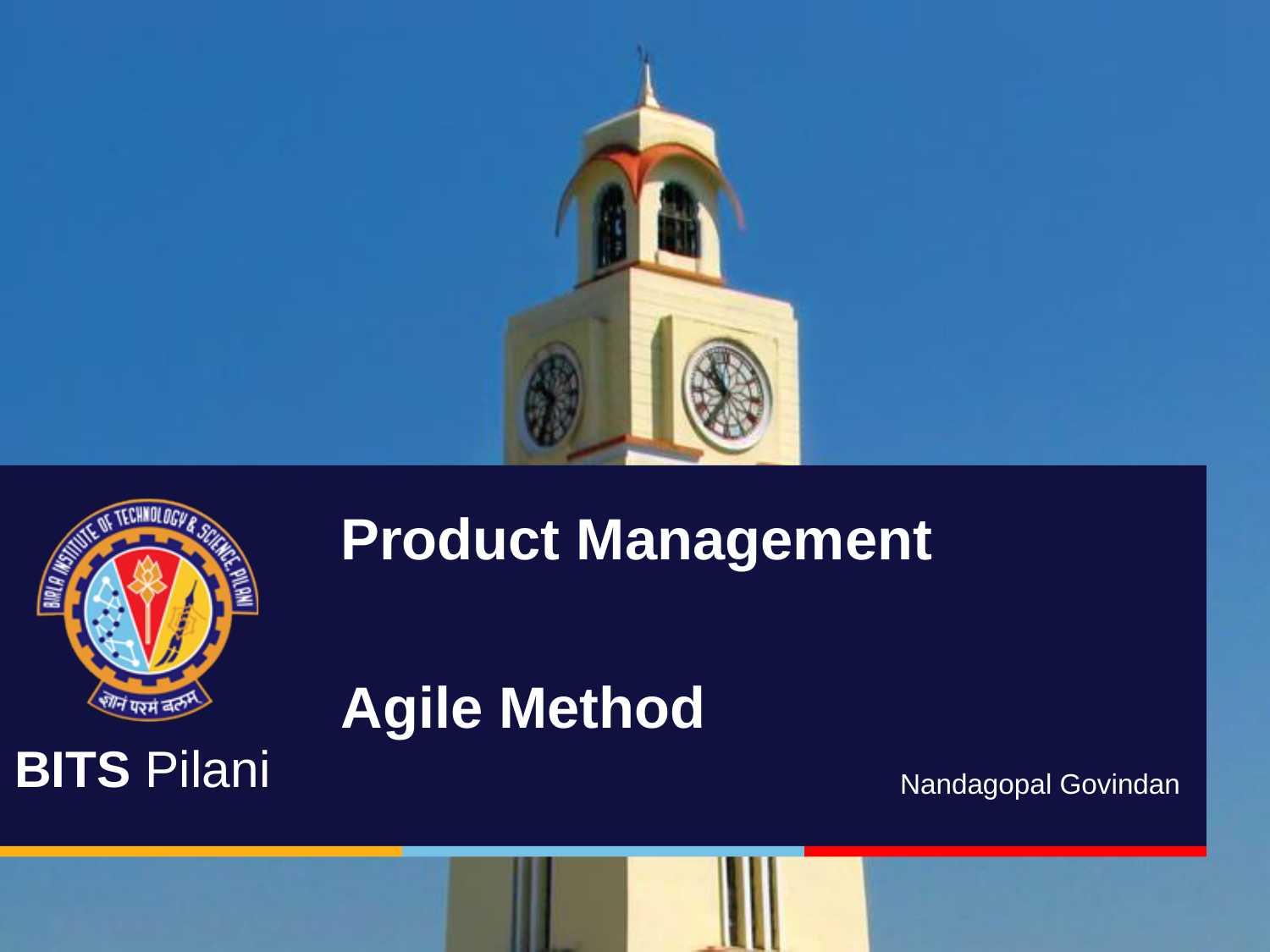

# Product Management Agile Method
Nandagopal Govindan